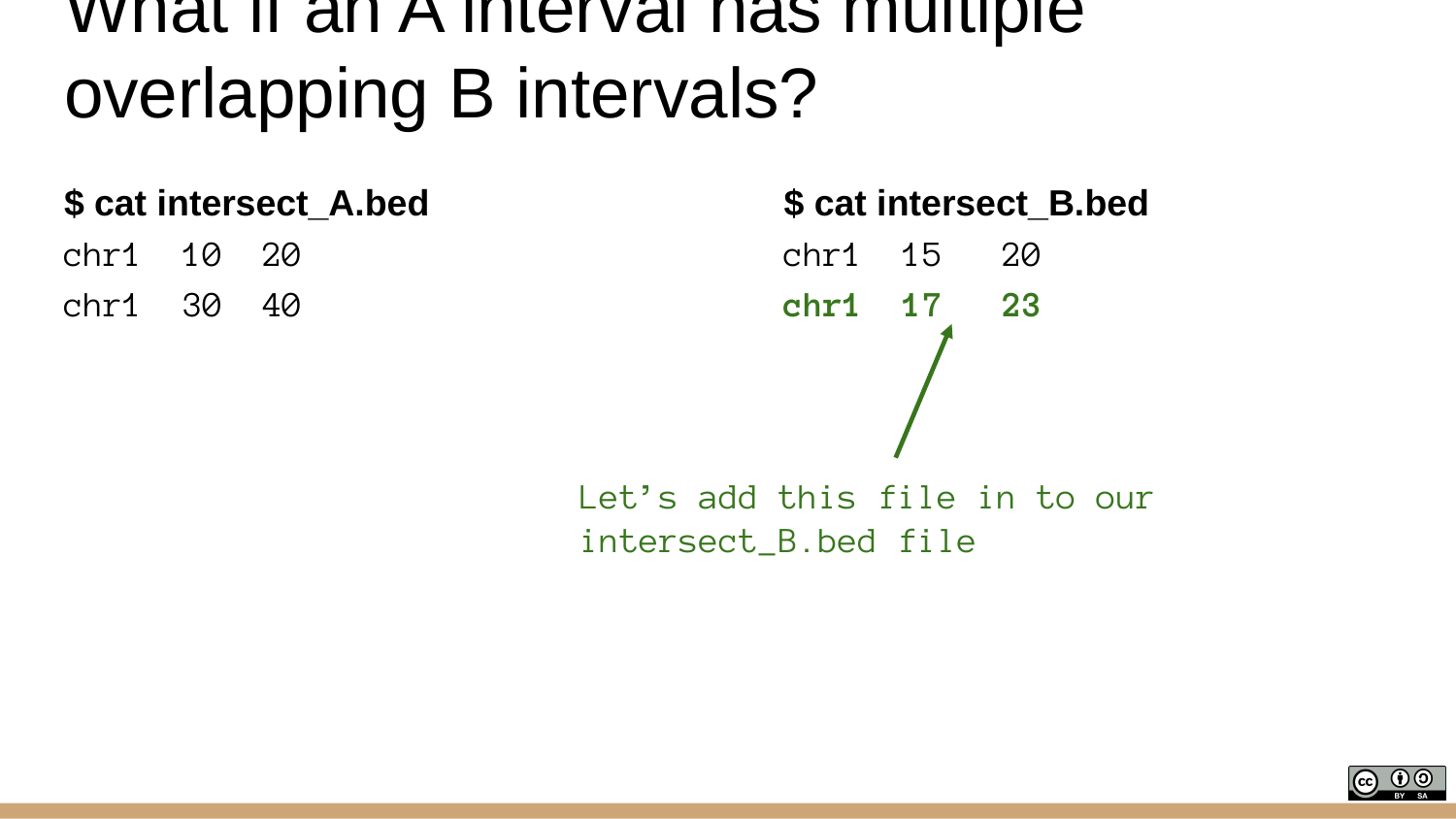

# What if an A interval has multiple overlapping B intervals?
$ cat intersect_A.bed
chr1  10  20
chr1  30  40

$ cat intersect_B.bed
chr1  15   20
chr1  17   23
Let’s add this file in to our intersect_B.bed file